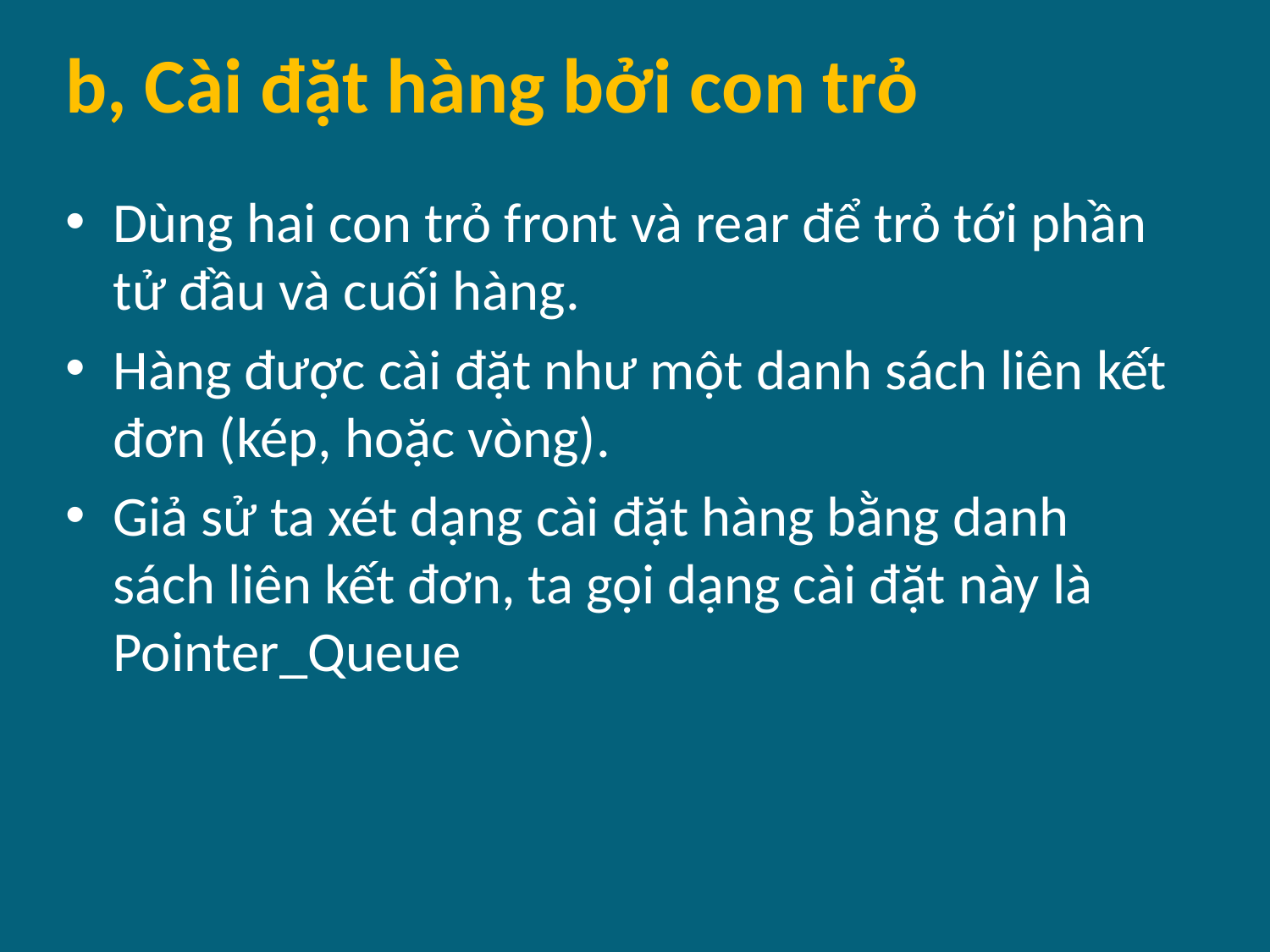

# b, Cài đặt hàng bởi con trỏ
Dùng hai con trỏ front và rear để trỏ tới phần tử đầu và cuối hàng.
Hàng được cài đặt như một danh sách liên kết đơn (kép, hoặc vòng).
Giả sử ta xét dạng cài đặt hàng bằng danh sách liên kết đơn, ta gọi dạng cài đặt này là Pointer_Queue